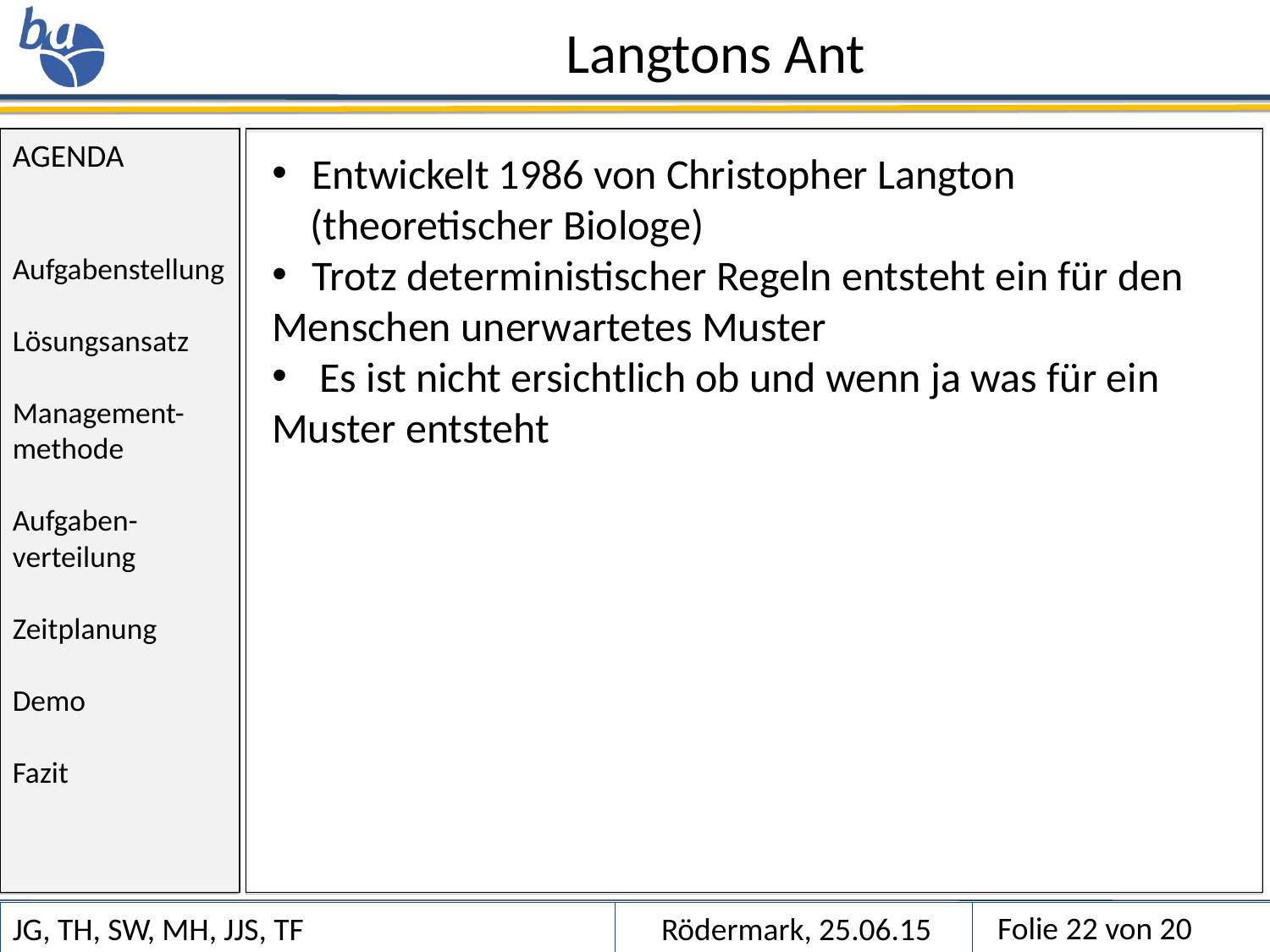

# Langtons Ant
Entwickelt 1986 von Christopher Langton
    (theoretischer Biologe)
Trotz deterministischer Regeln entsteht ein für den
Menschen unerwartetes Muster
Es ist nicht ersichtlich ob und wenn ja was für ein
Muster entsteht